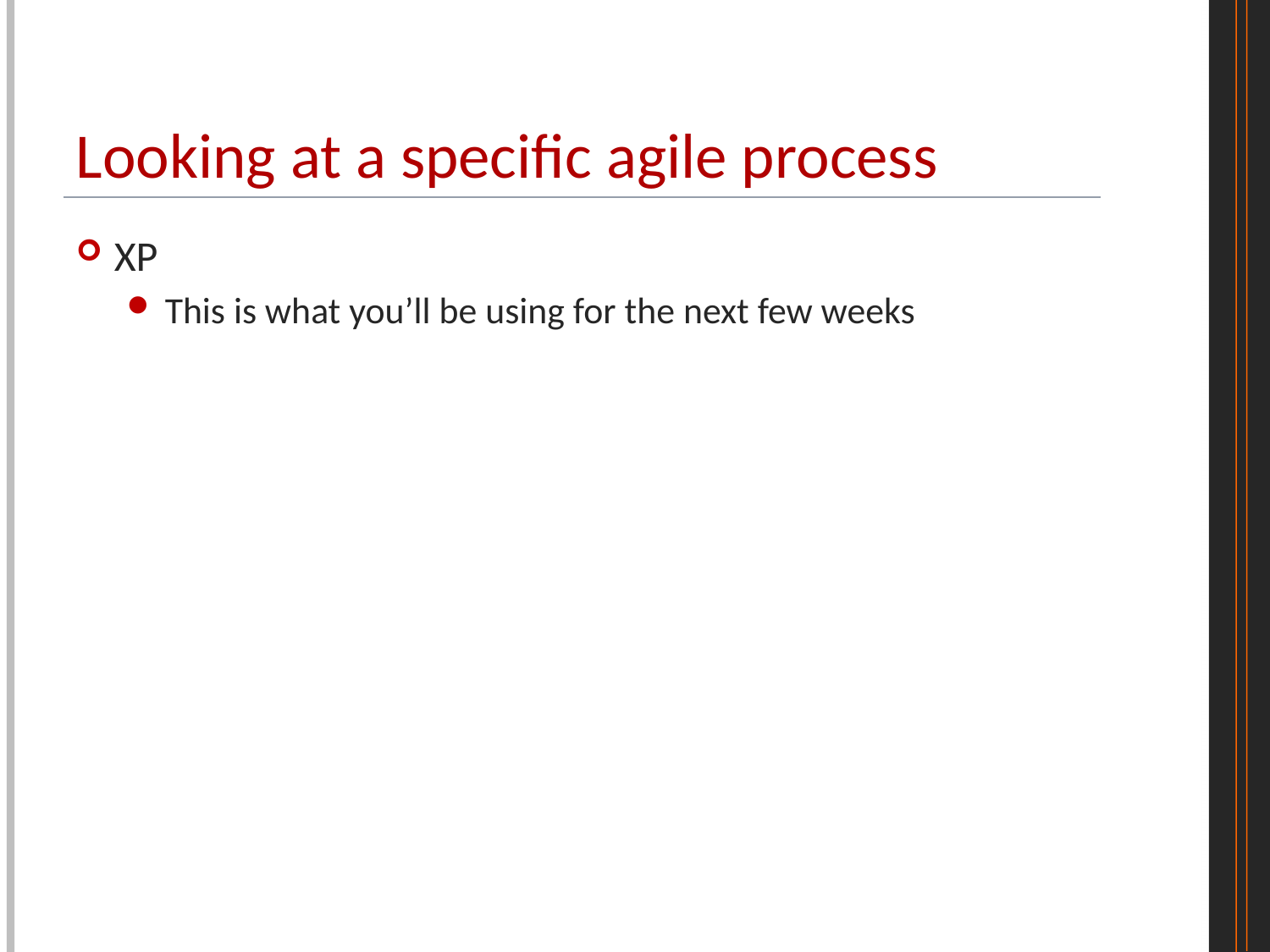

# Looking at a specific agile process
XP
This is what you’ll be using for the next few weeks